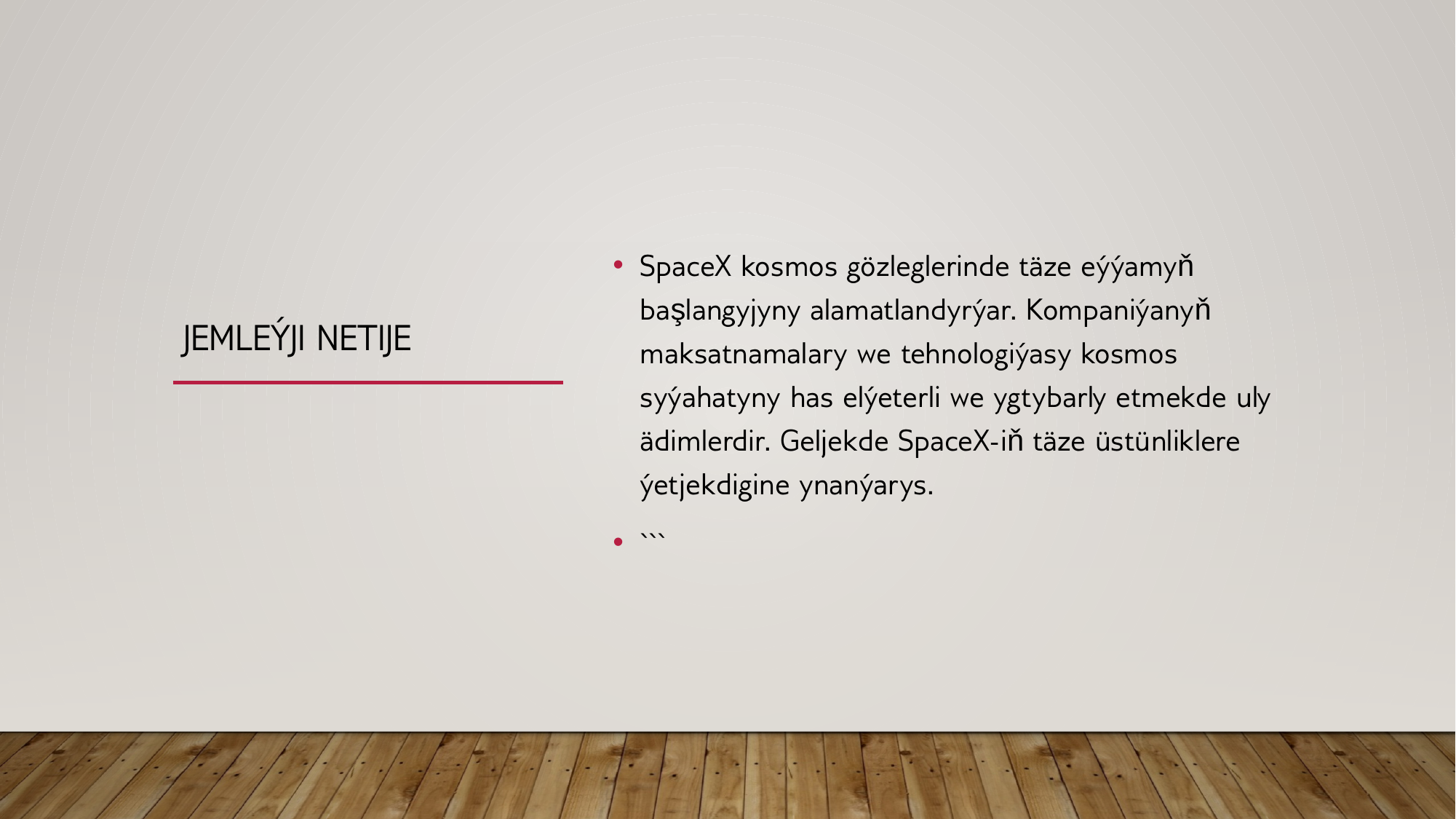

# JEMLEÝJI NETIJE

SpaceX kosmos gözleglerinde täze eýýamyň başlangyjyny alamatlandyrýar. Kompaniýanyň maksatnamalary we tehnologiýasy kosmos syýahatyny has elýeterli we ygtybarly etmekde uly ädimlerdir. Geljekde SpaceX-iň täze üstünliklere ýetjekdigine ynanýarys.
```